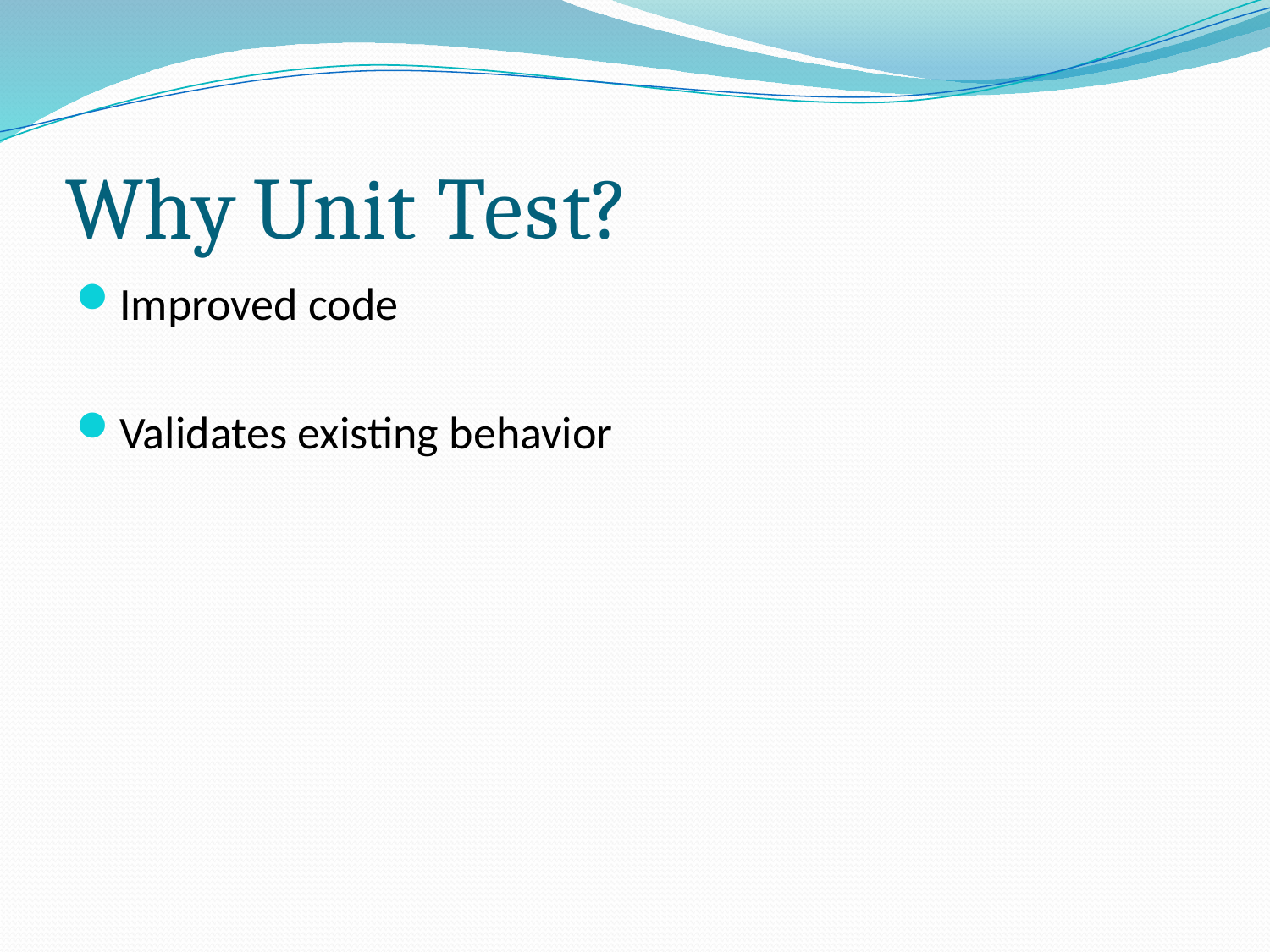

# Why Unit Test?
Improved code

Validates existing behavior